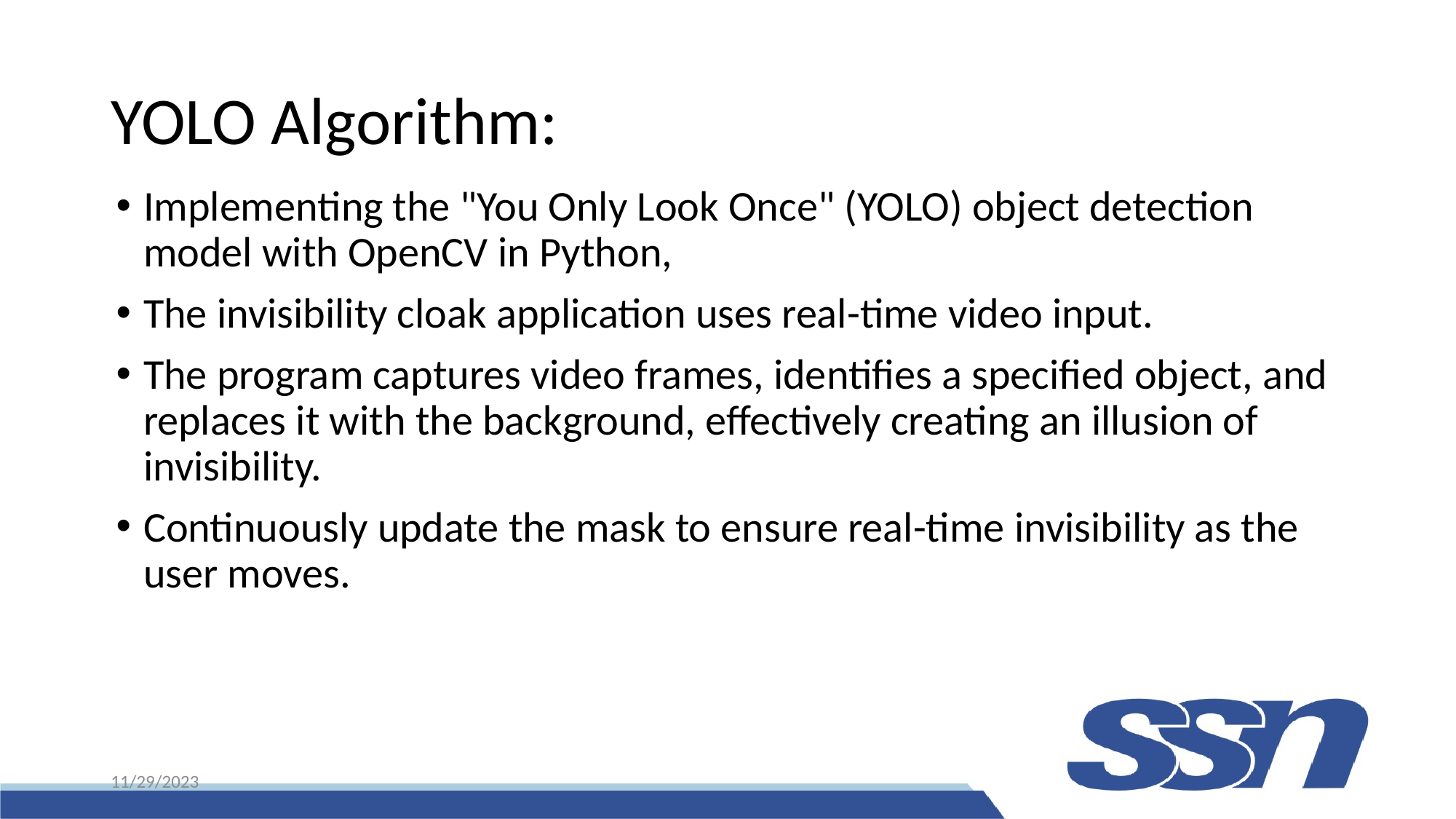

# YOLO Algorithm:
Implementing the "You Only Look Once" (YOLO) object detection model with OpenCV in Python,
The invisibility cloak application uses real-time video input.
The program captures video frames, identifies a specified object, and replaces it with the background, effectively creating an illusion of invisibility.
Continuously update the mask to ensure real-time invisibility as the user moves.
11/29/2023